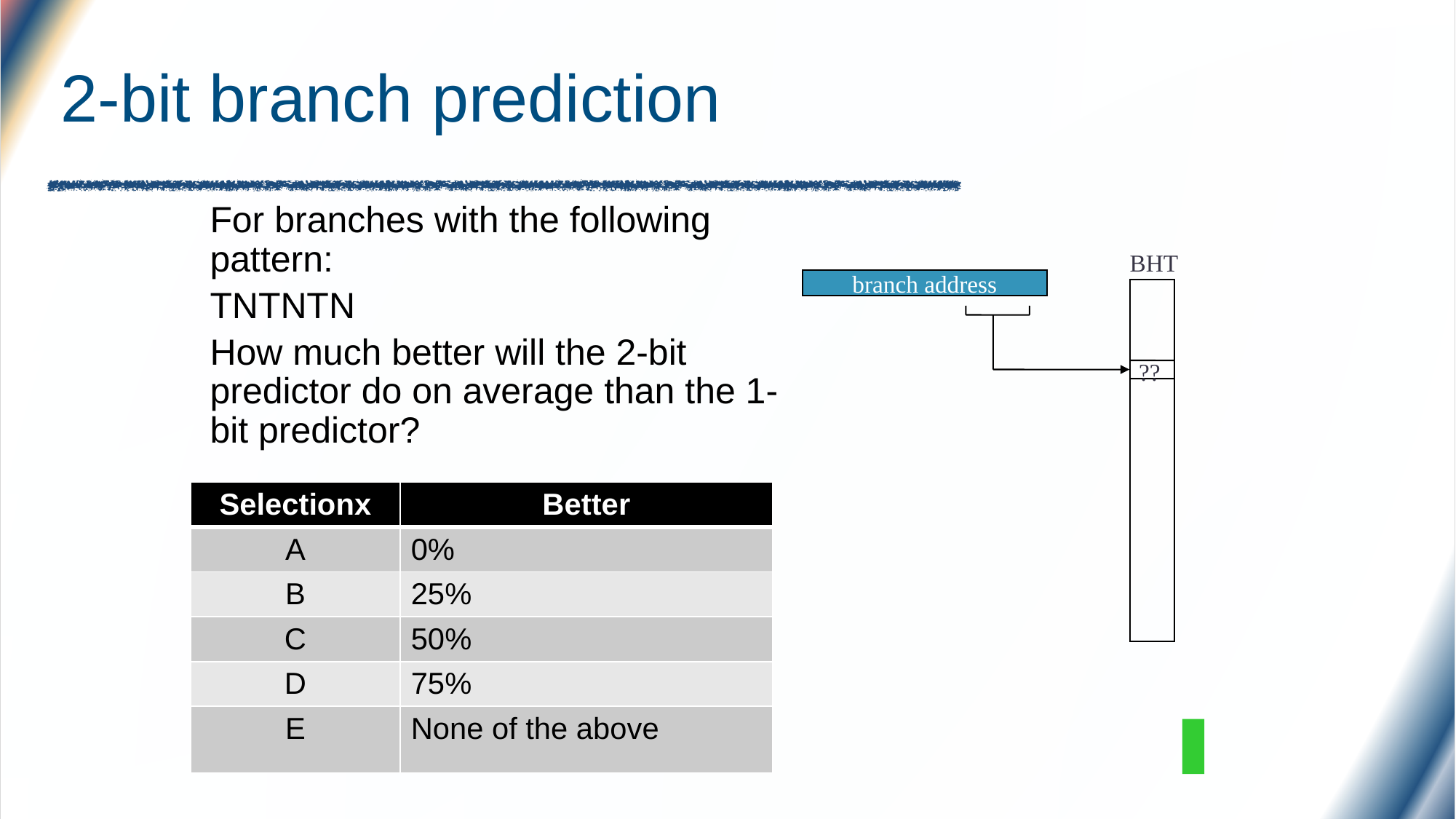

# 2-bit branch prediction
For branches with the following pattern:
TNTNTN
How much better will the 2-bit predictor do on average than the 1-bit predictor?
BHT
branch address

??

| Selectionx | Better |
| --- | --- |
| A | 0% |
| B | 25% |
| C | 50% |
| D | 75% |
| E | None of the above |